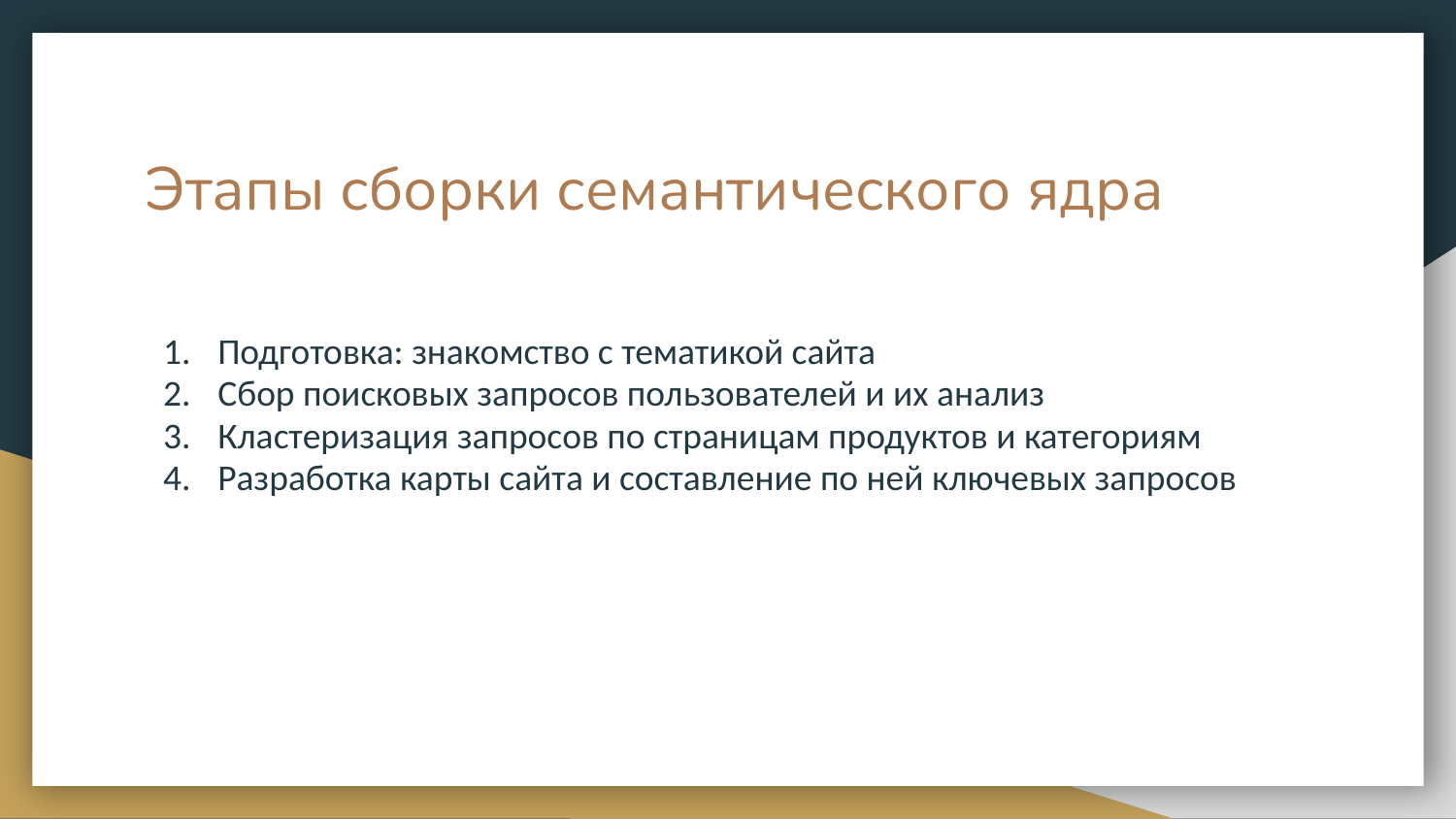

# Этапы сборки семантического ядра
Подготовка: знакомство с тематикой сайта
Сбор поисковых запросов пользователей и их анализ
Кластеризация запросов по страницам продуктов и категориям
Разработка карты сайта и составление по ней ключевых запросов